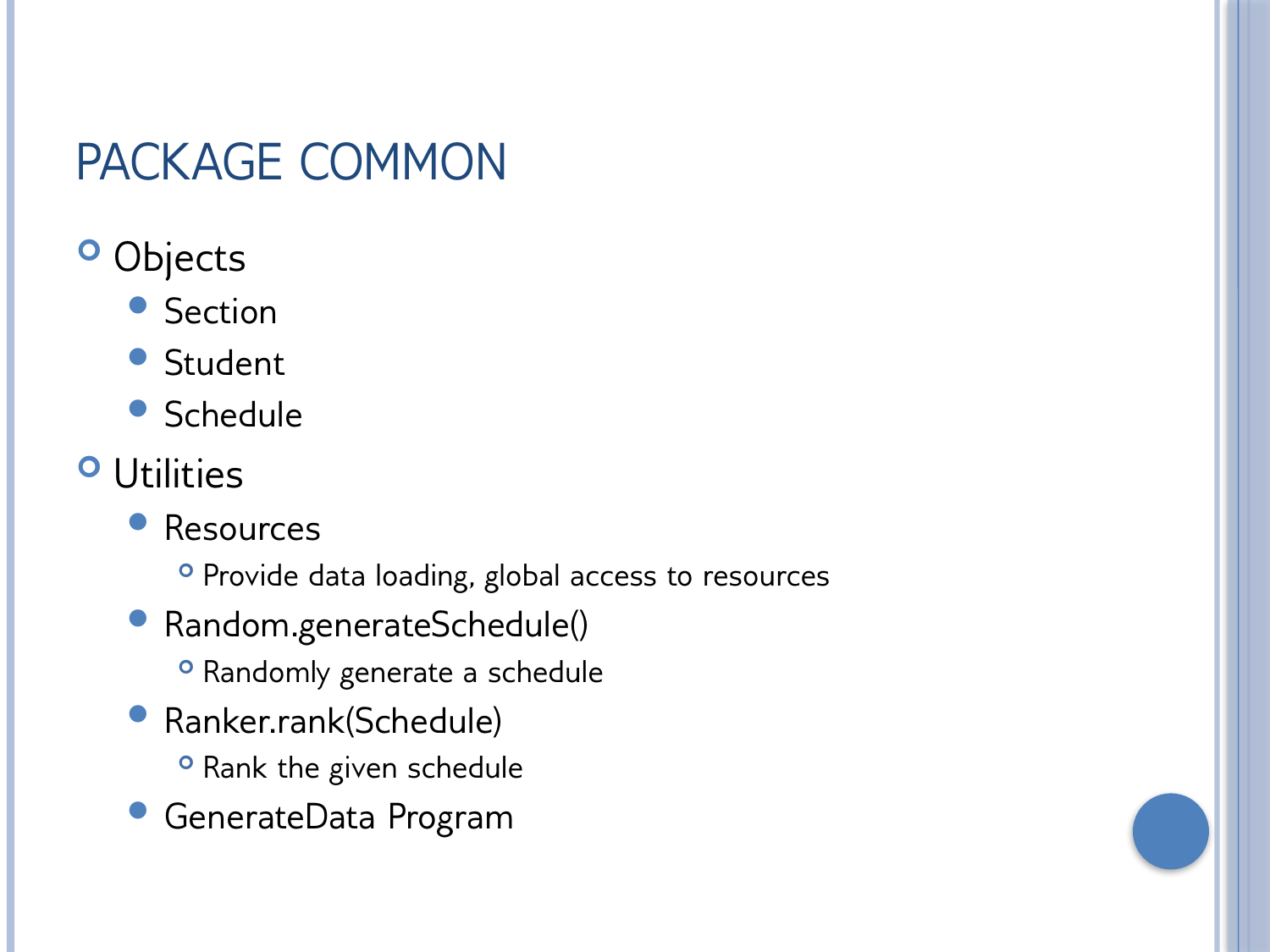

# Package common

Objects
Section
Student
Schedule
Utilities
Resources
Provide data loading, global access to resources
Random.generateSchedule()
Randomly generate a schedule
Ranker.rank(Schedule)
Rank the given schedule
GenerateData Program